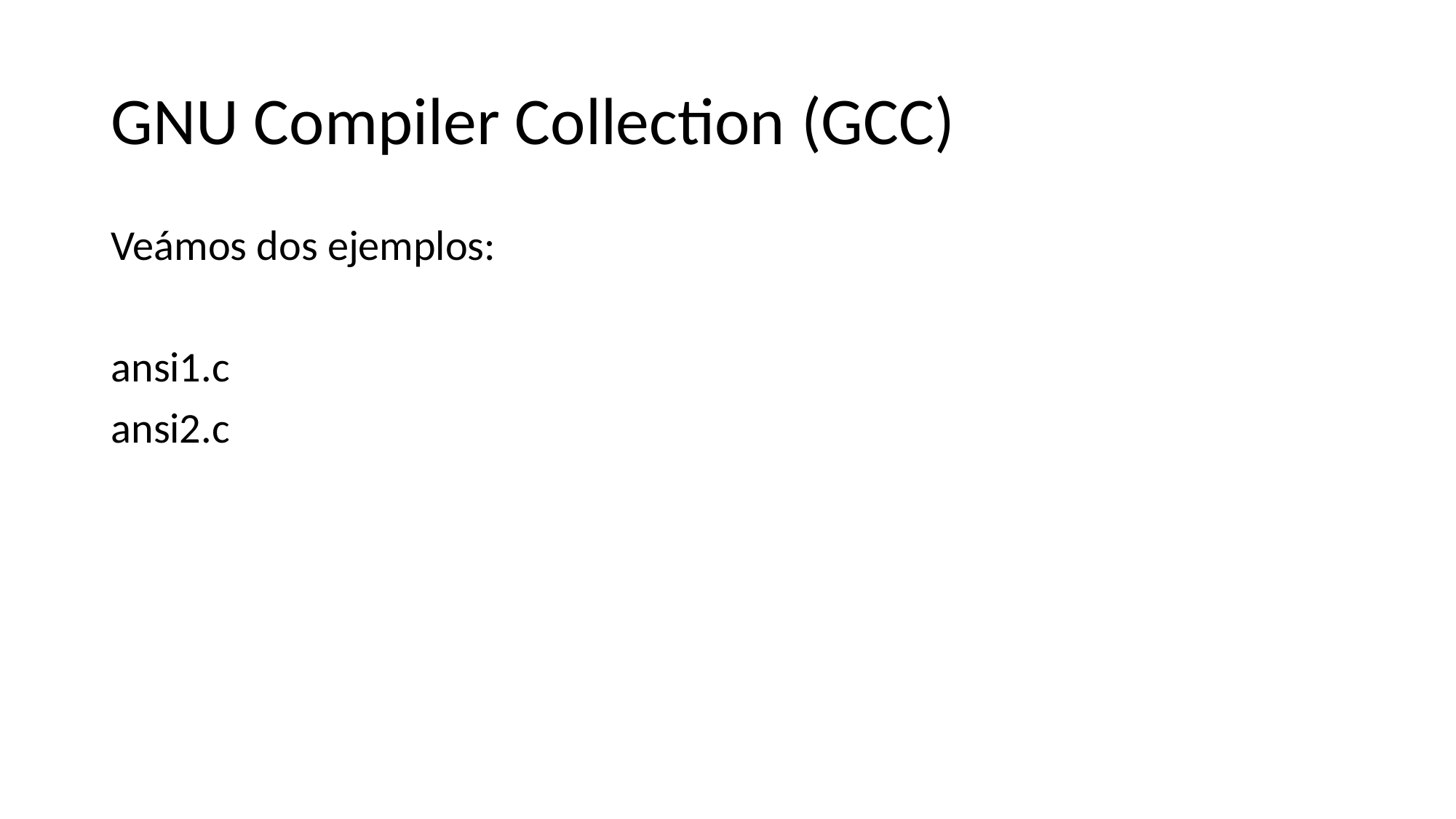

# GNU Compiler Collection (GCC)
Veámos dos ejemplos:

ansi1.c
ansi2.c